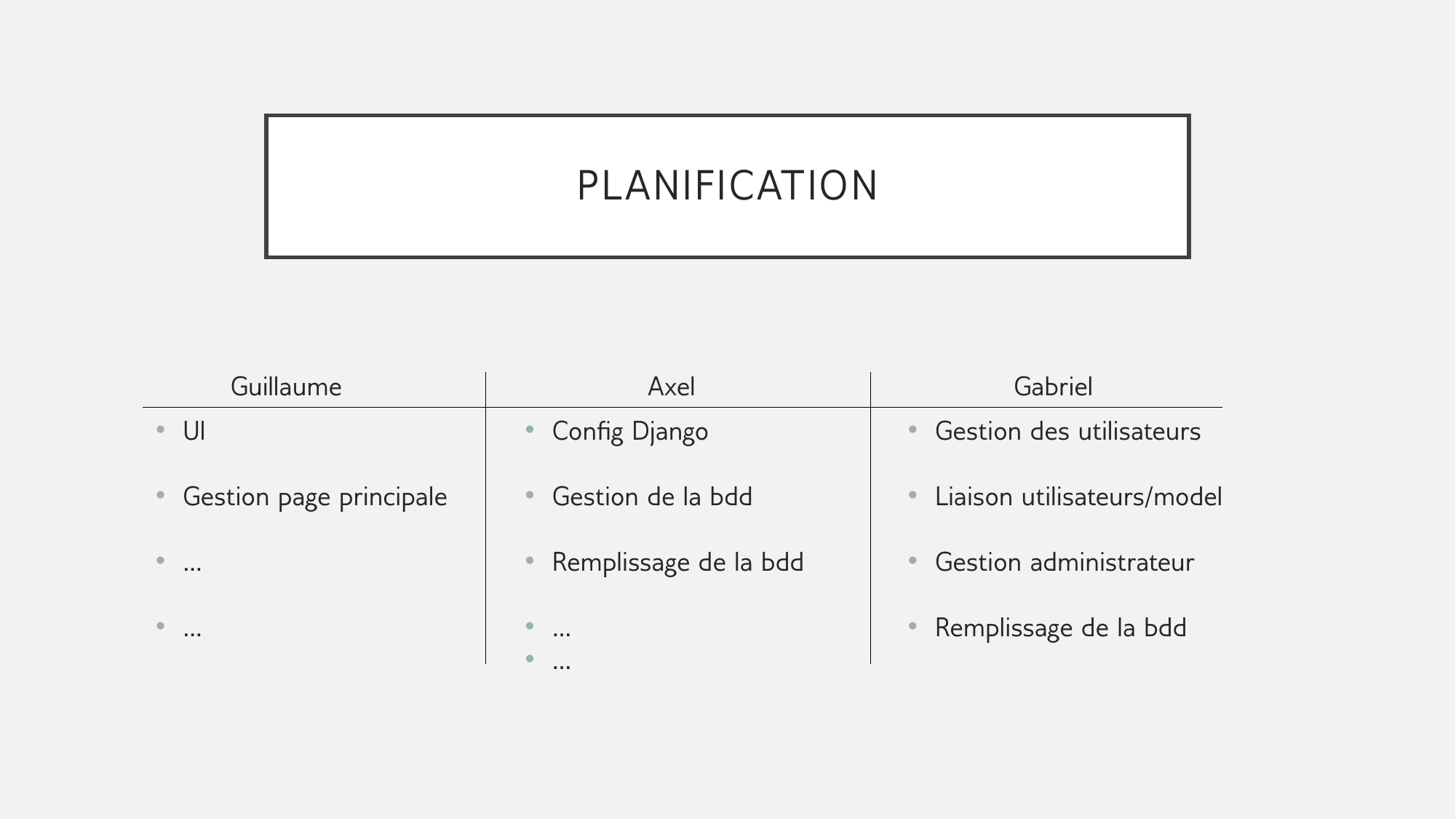

# Planification
Guillaume

Axel

Gabriel

UI

Gestion page principale

…

…

Gestion des utilisateurs

Liaison utilisateurs/model

Gestion administrateur

Remplissage de la bdd

Config Django

Gestion de la bdd

Remplissage de la bdd

…
…